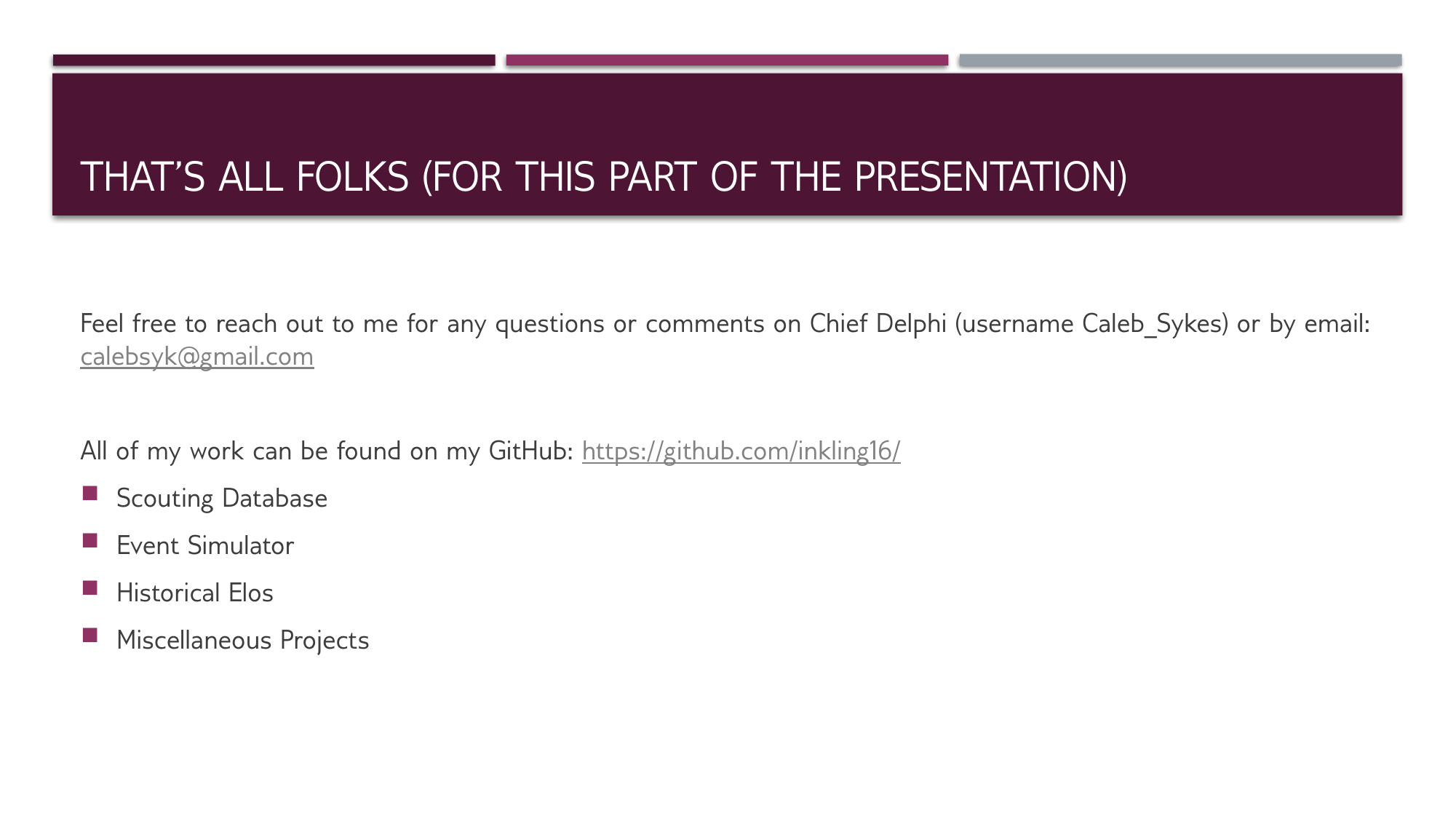

# That’s all folks (for this part of the presentation)
Feel free to reach out to me for any questions or comments on Chief Delphi (username Caleb_Sykes) or by email: calebsyk@gmail.com

All of my work can be found on my GitHub: https://github.com/inkling16/
Scouting Database
Event Simulator
Historical Elos
Miscellaneous Projects